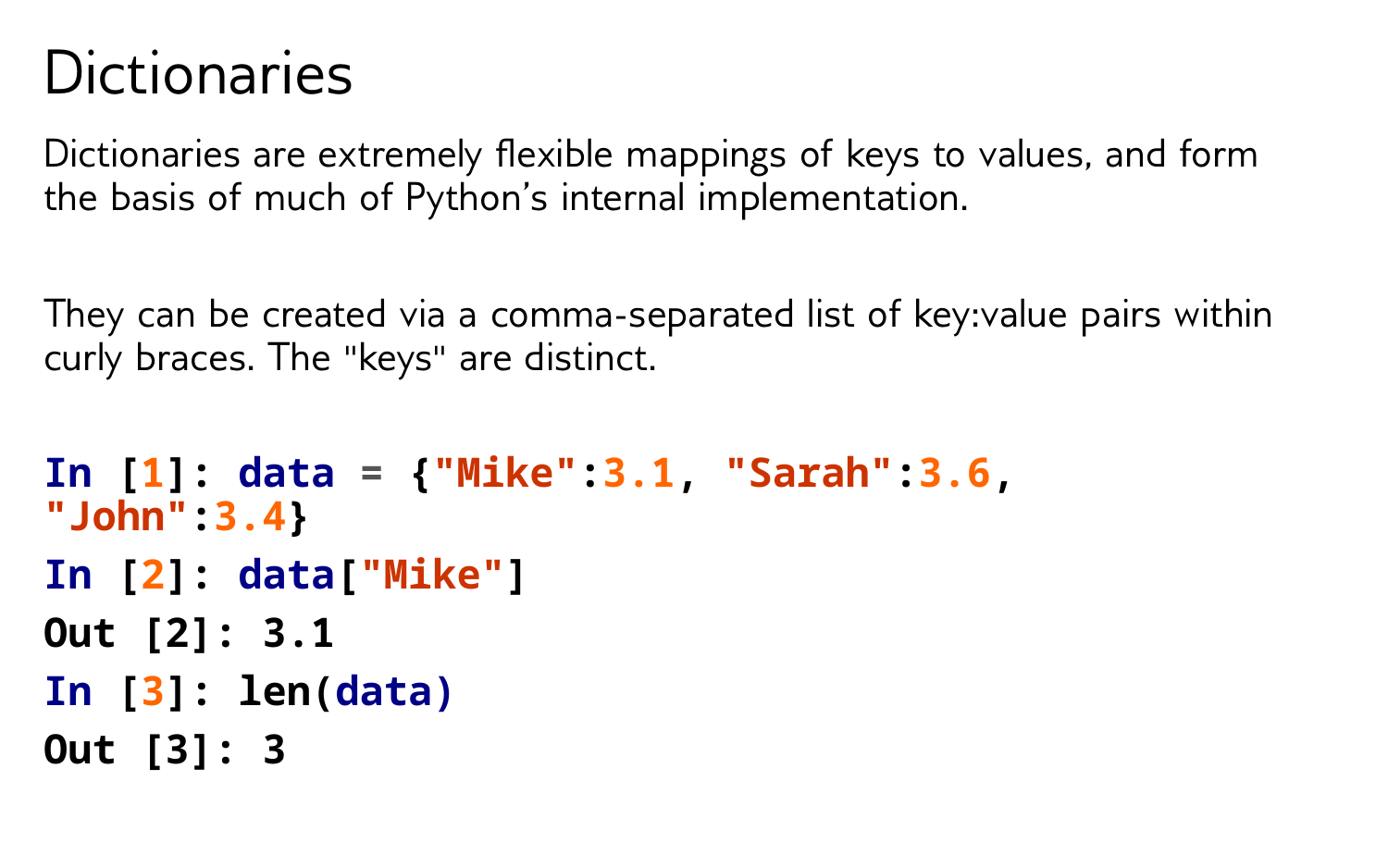

# Dictionaries
Dictionaries are extremely flexible mappings of keys to values, and form the basis of much of Python’s internal implementation.

They can be created via a comma-separated list of key:value pairs within curly braces. The "keys" are distinct.

In [1]: data = {"Mike":3.1, "Sarah":3.6, "John":3.4}
In [2]: data["Mike"]
Out [2]: 3.1
In [3]: len(data)
Out [3]: 3